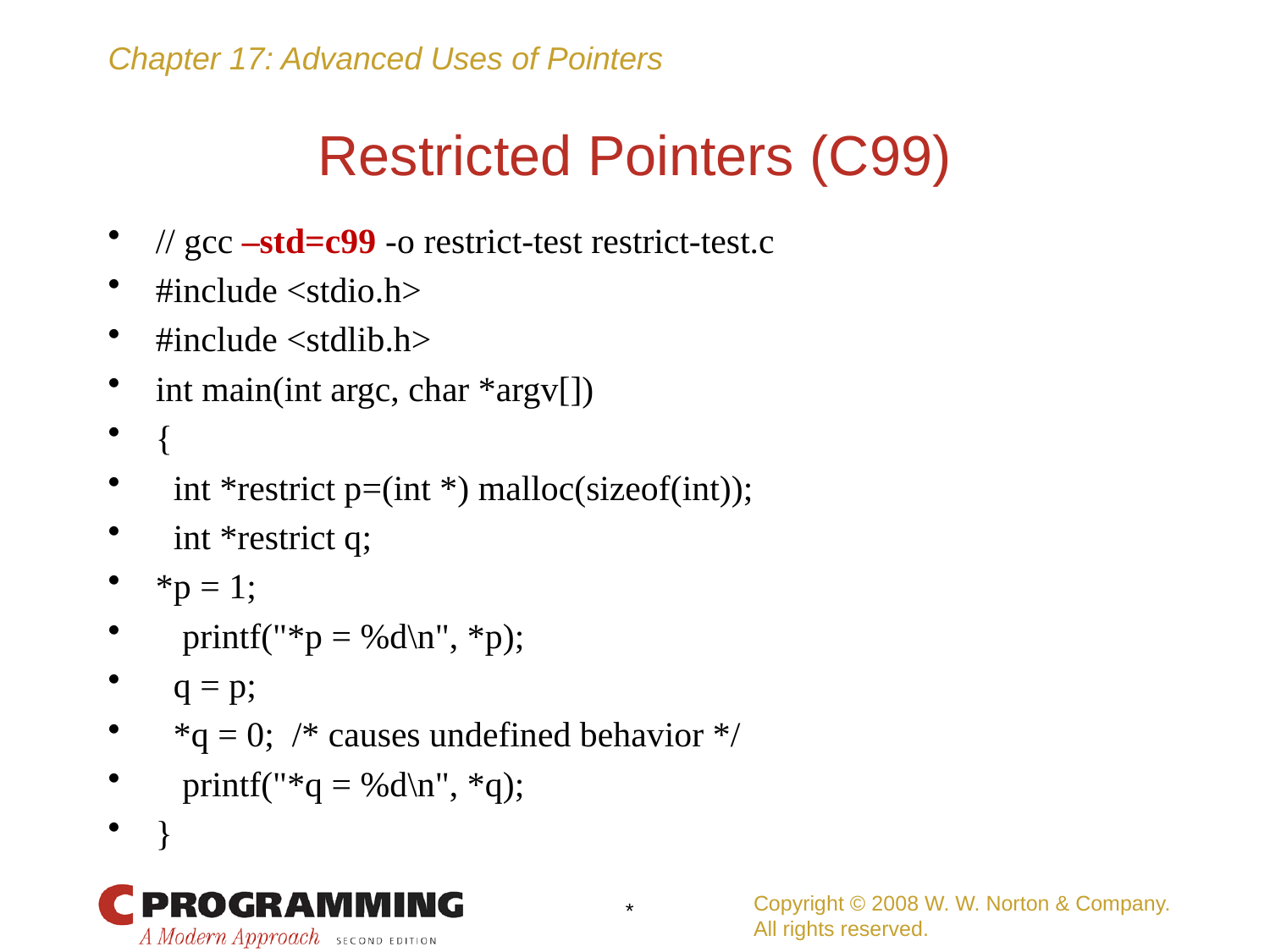

# Restricted Pointers (C99)
// gcc –std=c99 -o restrict-test restrict-test.c
#include <stdio.h>
#include <stdlib.h>
int main(int argc, char *argv[])
{
  int *restrict p=(int *) malloc(sizeof(int));
  int *restrict q;
*p = 1;
   printf("*p = %d\n", *p);
  q = p;
  *q = 0;  /* causes undefined behavior */
   printf("*q = %d\n", *q);
}
Copyright © 2008 W. W. Norton & Company.
All rights reserved.
*